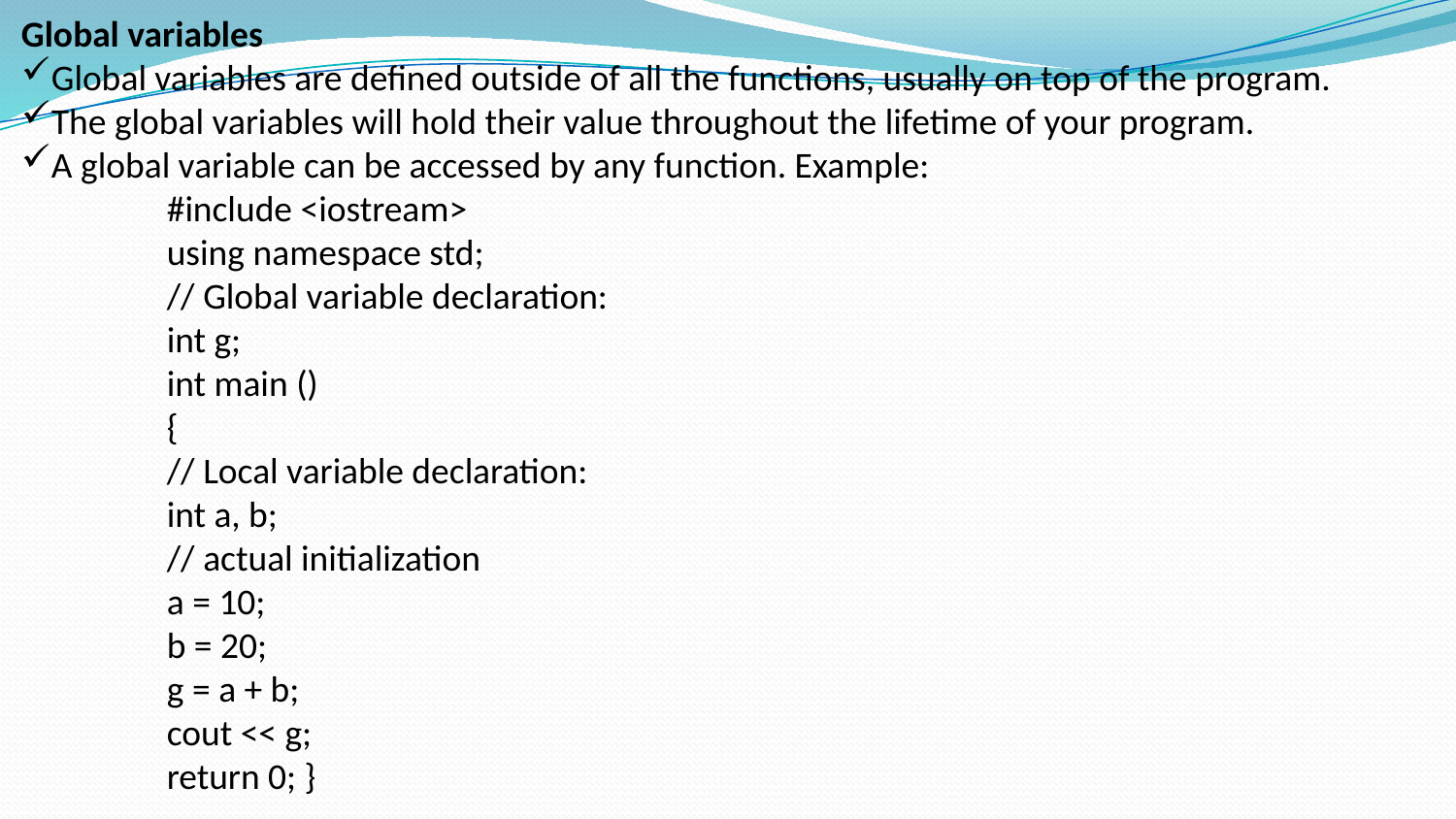

Global variables
Global variables are defined outside of all the functions, usually on top of the program.
The global variables will hold their value throughout the lifetime of your program.
A global variable can be accessed by any function. Example:
#include <iostream>
using namespace std;
// Global variable declaration:
int g;
int main ()
{
// Local variable declaration:
int a, b;
// actual initialization
a = 10;
b = 20;
g = a + b;
cout << g;
return 0; }